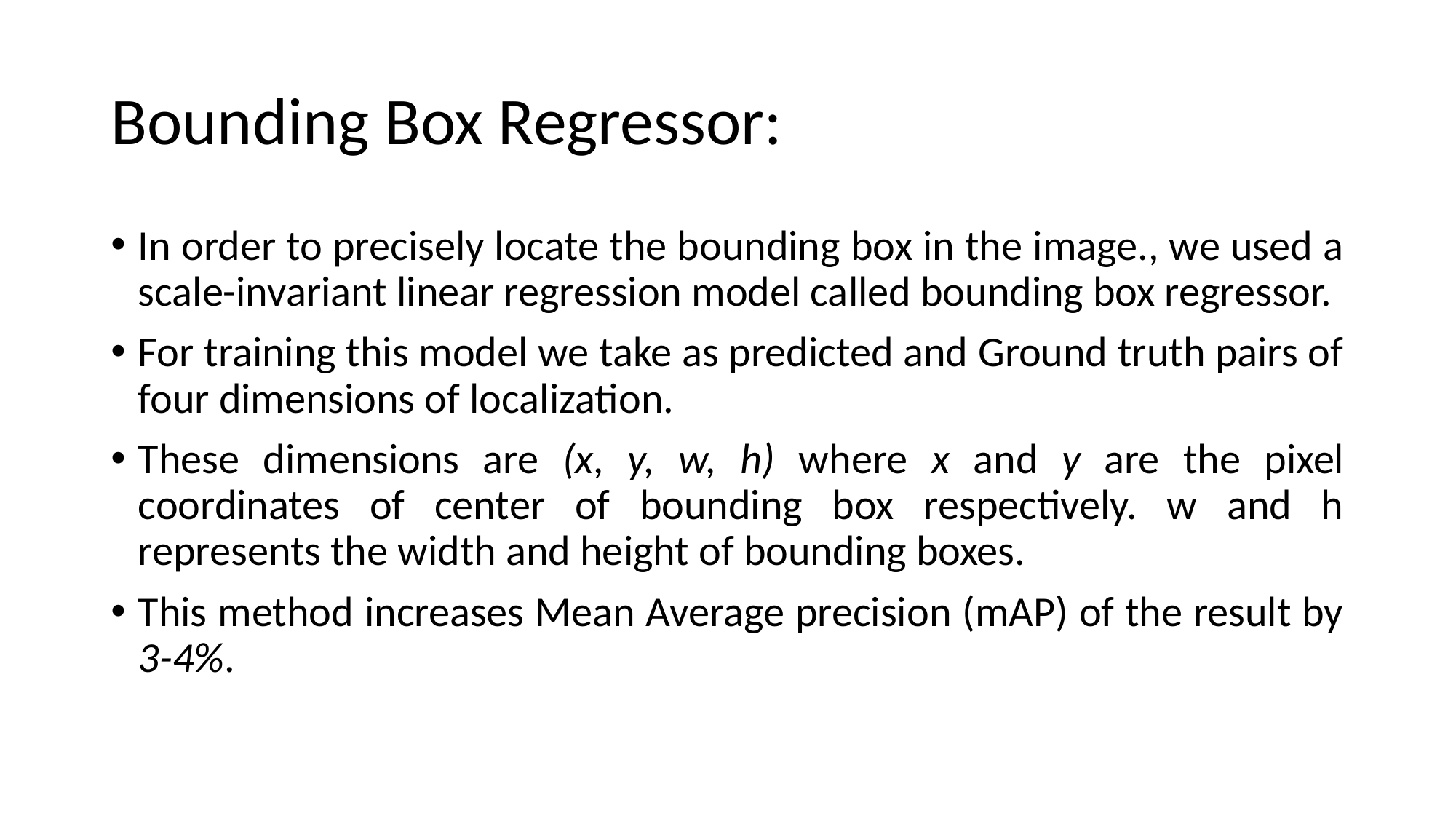

# Bounding Box Regressor:
In order to precisely locate the bounding box in the image., we used a scale-invariant linear regression model called bounding box regressor.
For training this model we take as predicted and Ground truth pairs of four dimensions of localization.
These dimensions are (x, y, w, h) where x and y are the pixel coordinates of center of bounding box respectively. w and h represents the width and height of bounding boxes.
This method increases Mean Average precision (mAP) of the result by 3-4%.